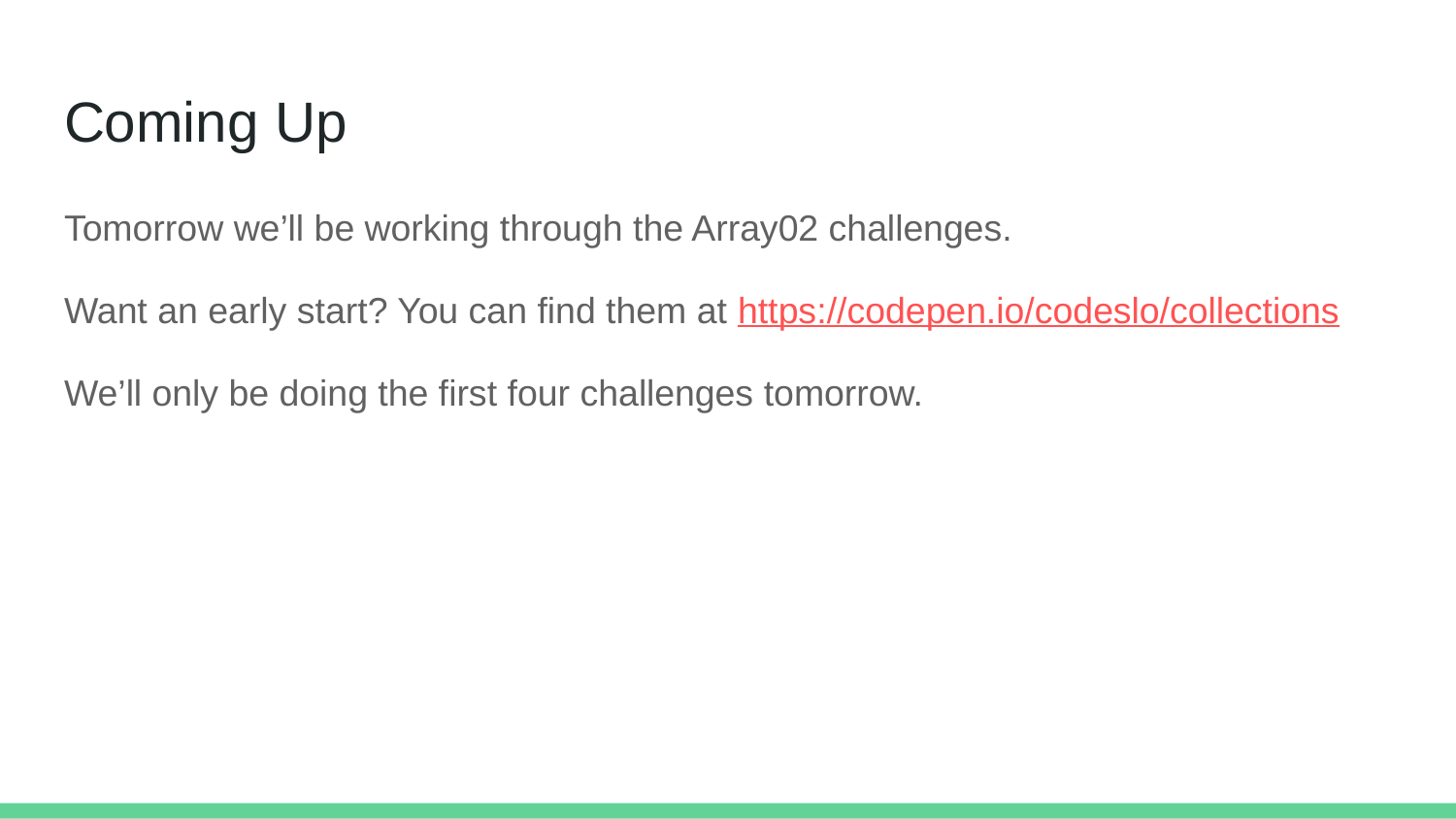

# Coming Up
Tomorrow we’ll be working through the Array02 challenges.
Want an early start? You can find them at https://codepen.io/codeslo/collections
We’ll only be doing the first four challenges tomorrow.